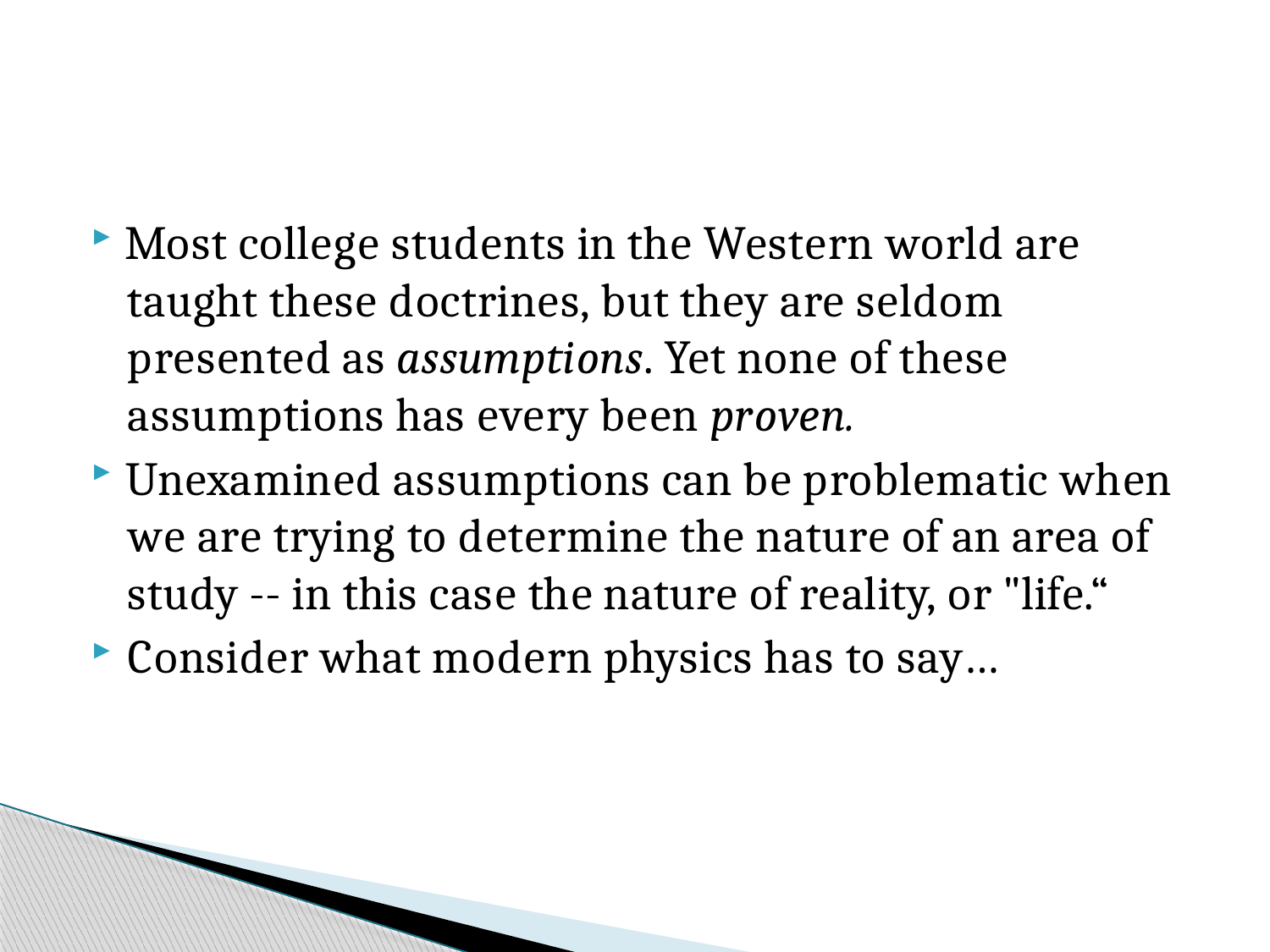

#
Most college students in the Western world are taught these doctrines, but they are seldom presented as assumptions. Yet none of these assumptions has every been proven.
Unexamined assumptions can be problematic when we are trying to determine the nature of an area of study -- in this case the nature of reality, or "life.“
Consider what modern physics has to say…